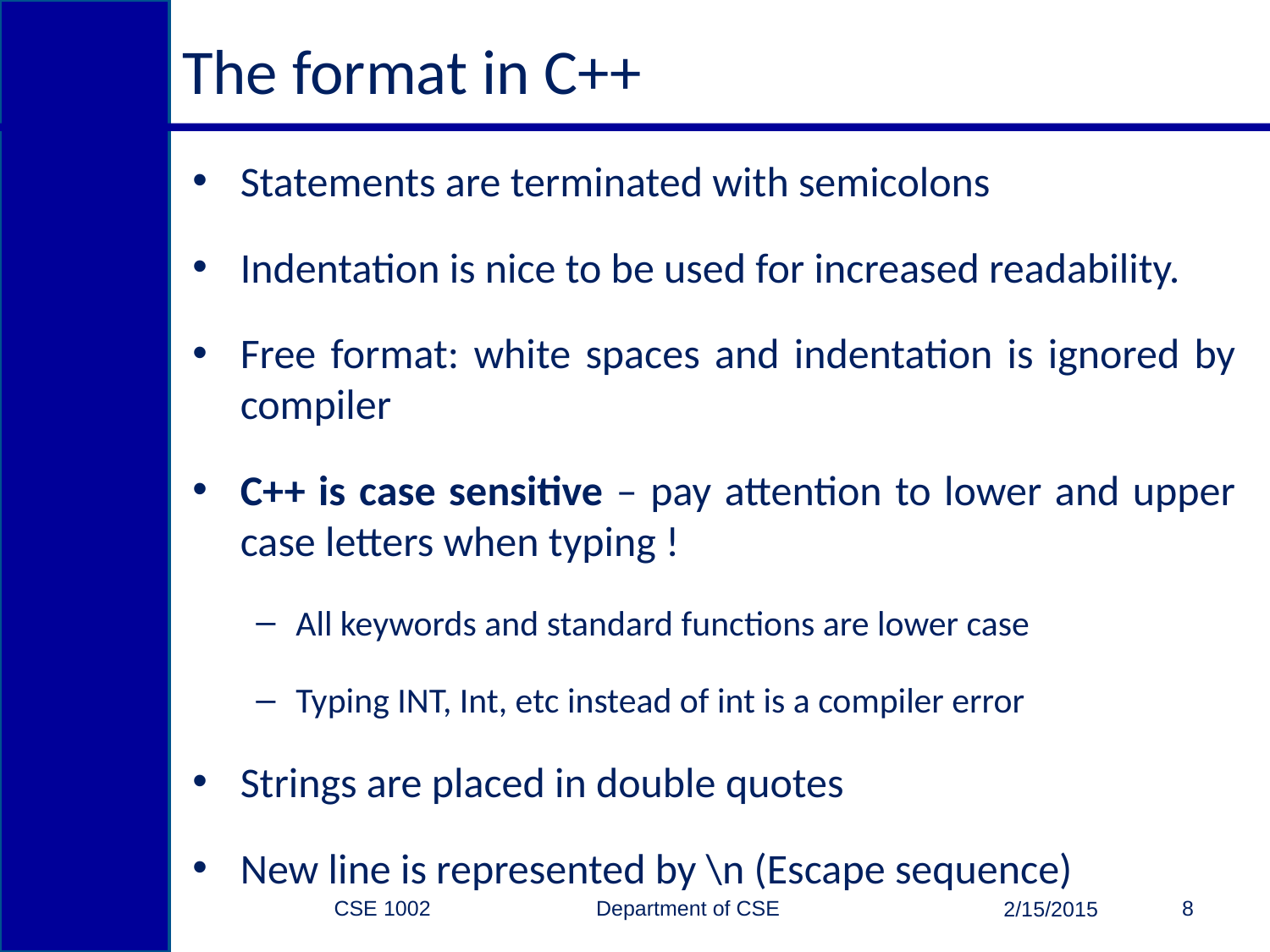

# The format in C++
Statements are terminated with semicolons
Indentation is nice to be used for increased readability.
Free format: white spaces and indentation is ignored by compiler
C++ is case sensitive – pay attention to lower and upper case letters when typing !
All keywords and standard functions are lower case
Typing INT, Int, etc instead of int is a compiler error
Strings are placed in double quotes
New line is represented by \n (Escape sequence)

CSE 1002                            Department of CSE
8
2/15/2015